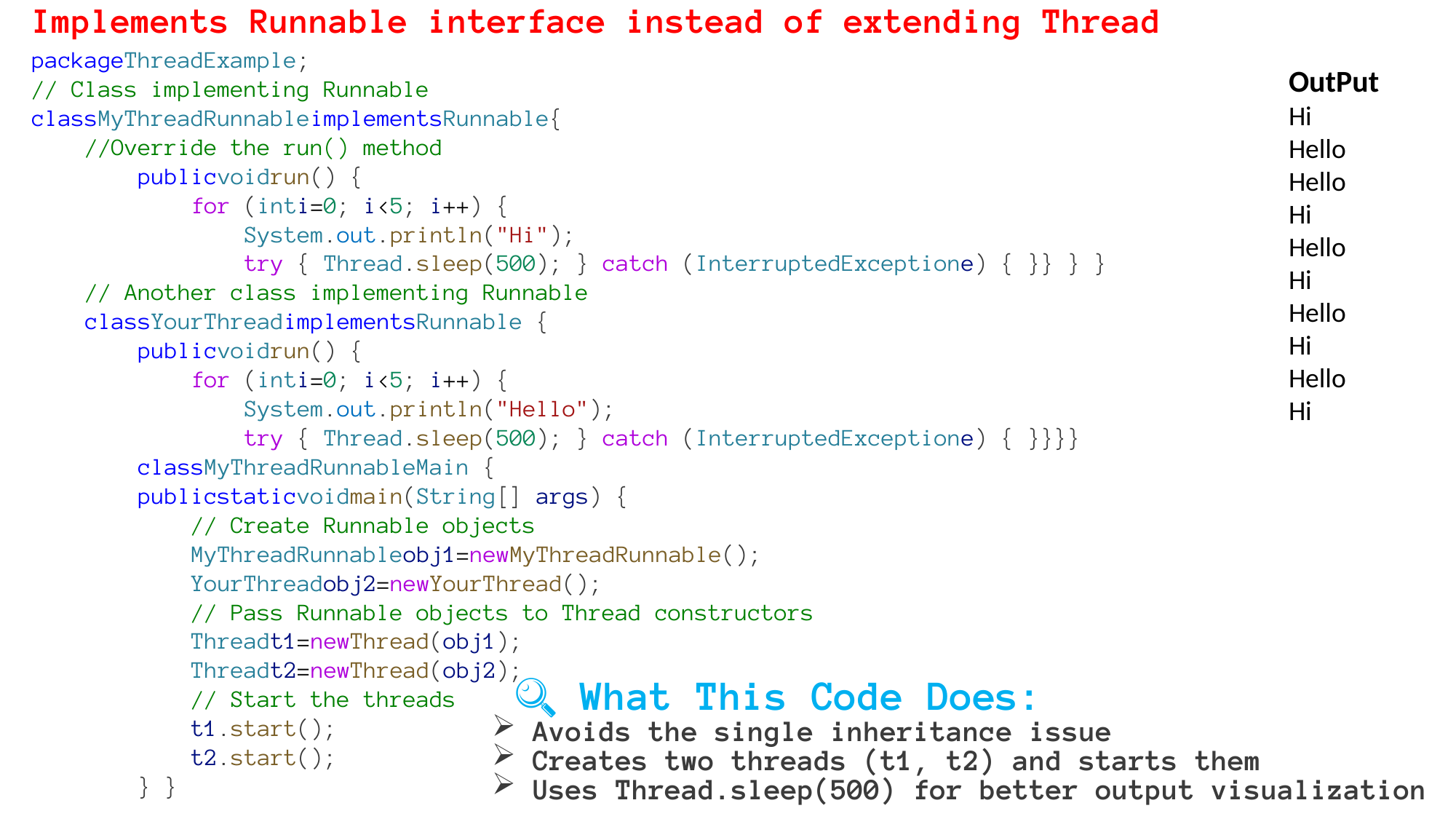

Implements Runnable interface instead of extending Thread
packageThreadExample;
// Class implementing Runnable
classMyThreadRunnableimplementsRunnable{
    //Override the run() method
        publicvoidrun() {
            for (inti=0; i<5; i++) {
                System.out.println("Hi");
                try { Thread.sleep(500); } catch (InterruptedExceptione) { }} } }
    // Another class implementing Runnable
    classYourThreadimplementsRunnable {
        publicvoidrun() {
            for (inti=0; i<5; i++) {
                System.out.println("Hello");
                try { Thread.sleep(500); } catch (InterruptedExceptione) { }}}}
        classMyThreadRunnableMain {
        publicstaticvoidmain(String[] args) {
            // Create Runnable objects
            MyThreadRunnableobj1=newMyThreadRunnable();
            YourThreadobj2=newYourThread();
            // Pass Runnable objects to Thread constructors
            Threadt1=newThread(obj1);
            Threadt2=newThread(obj2);
            // Start the threads
            t1.start();
            t2.start();
        } }

OutPut
Hi
Hello
Hello
Hi
Hello
Hi
Hello
Hi
Hello
Hi
 🔍 What This Code Does:
Avoids the single inheritance issue
Creates two threads (t1, t2) and starts them
Uses Thread.sleep(500) for better output visualization